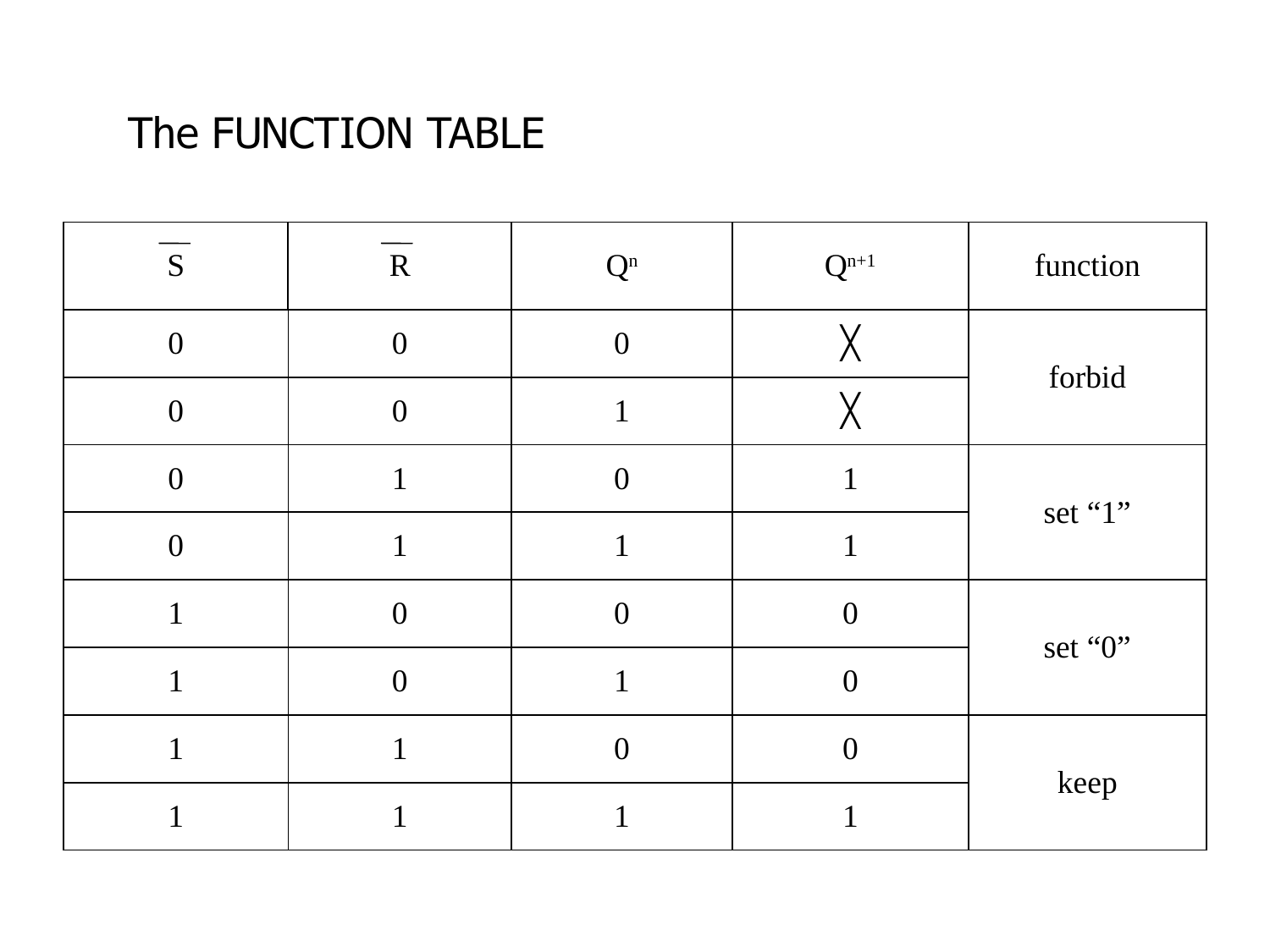

The FUNCTION TABLE
| S | R | Qn | Qn+1 | function |
| --- | --- | --- | --- | --- |
| 0 | 0 | 0 | ╳ | forbid |
| 0 | 0 | 1 | ╳ |  |
| 0 | 1 | 0 | 1 | set “1” |
| 0 | 1 | 1 | 1 |  |
| 1 | 0 | 0 | 0 | set “0” |
| 1 | 0 | 1 | 0 |  |
| 1 | 1 | 0 | 0 | keep |
| 1 | 1 | 1 | 1 |  |